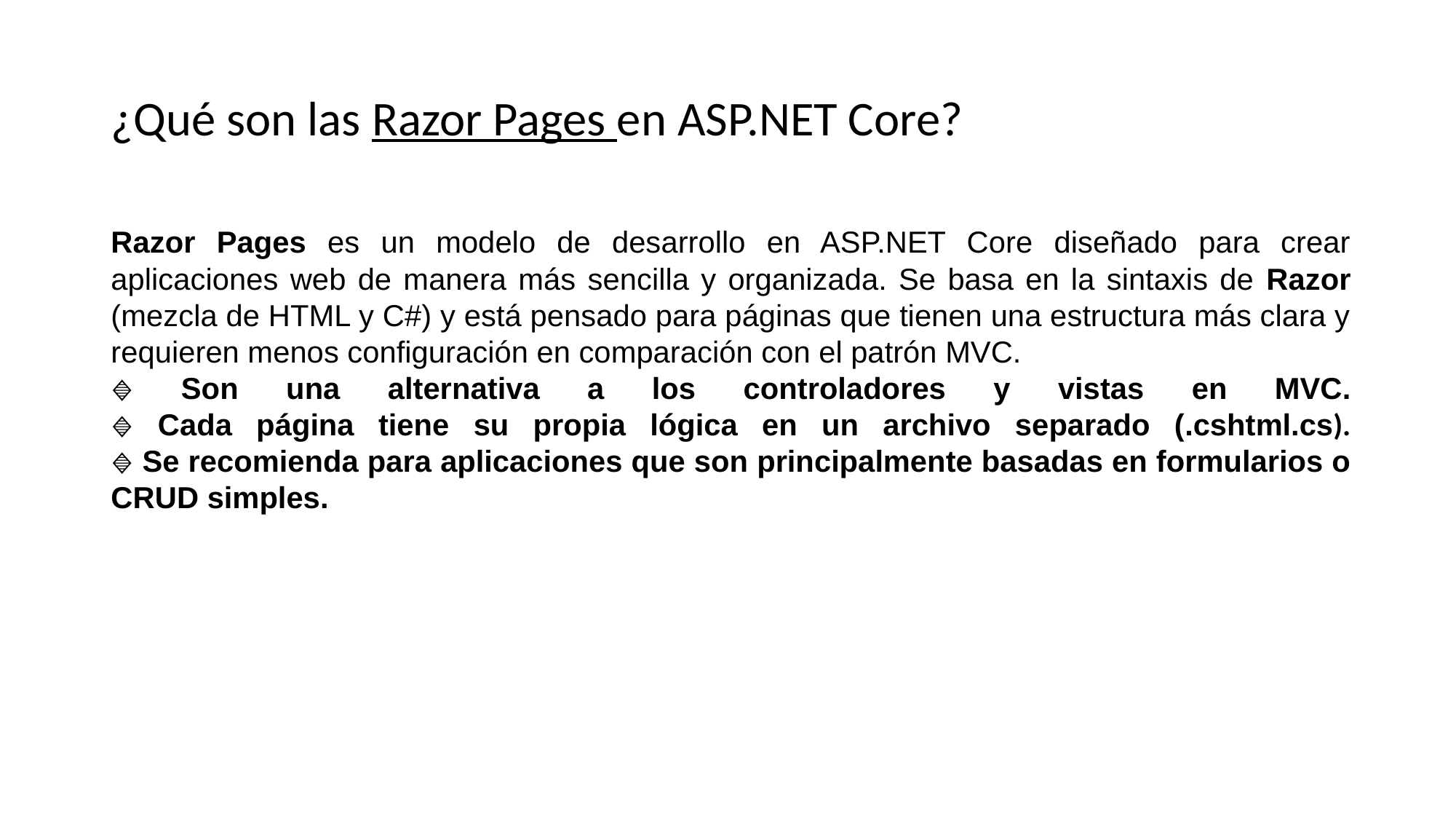

# ¿Qué son las Razor Pages en ASP.NET Core?
Razor Pages es un modelo de desarrollo en ASP.NET Core diseñado para crear aplicaciones web de manera más sencilla y organizada. Se basa en la sintaxis de Razor (mezcla de HTML y C#) y está pensado para páginas que tienen una estructura más clara y requieren menos configuración en comparación con el patrón MVC.
🔹 Son una alternativa a los controladores y vistas en MVC.
🔹 Cada página tiene su propia lógica en un archivo separado (.cshtml.cs).
🔹 Se recomienda para aplicaciones que son principalmente basadas en formularios o CRUD simples.